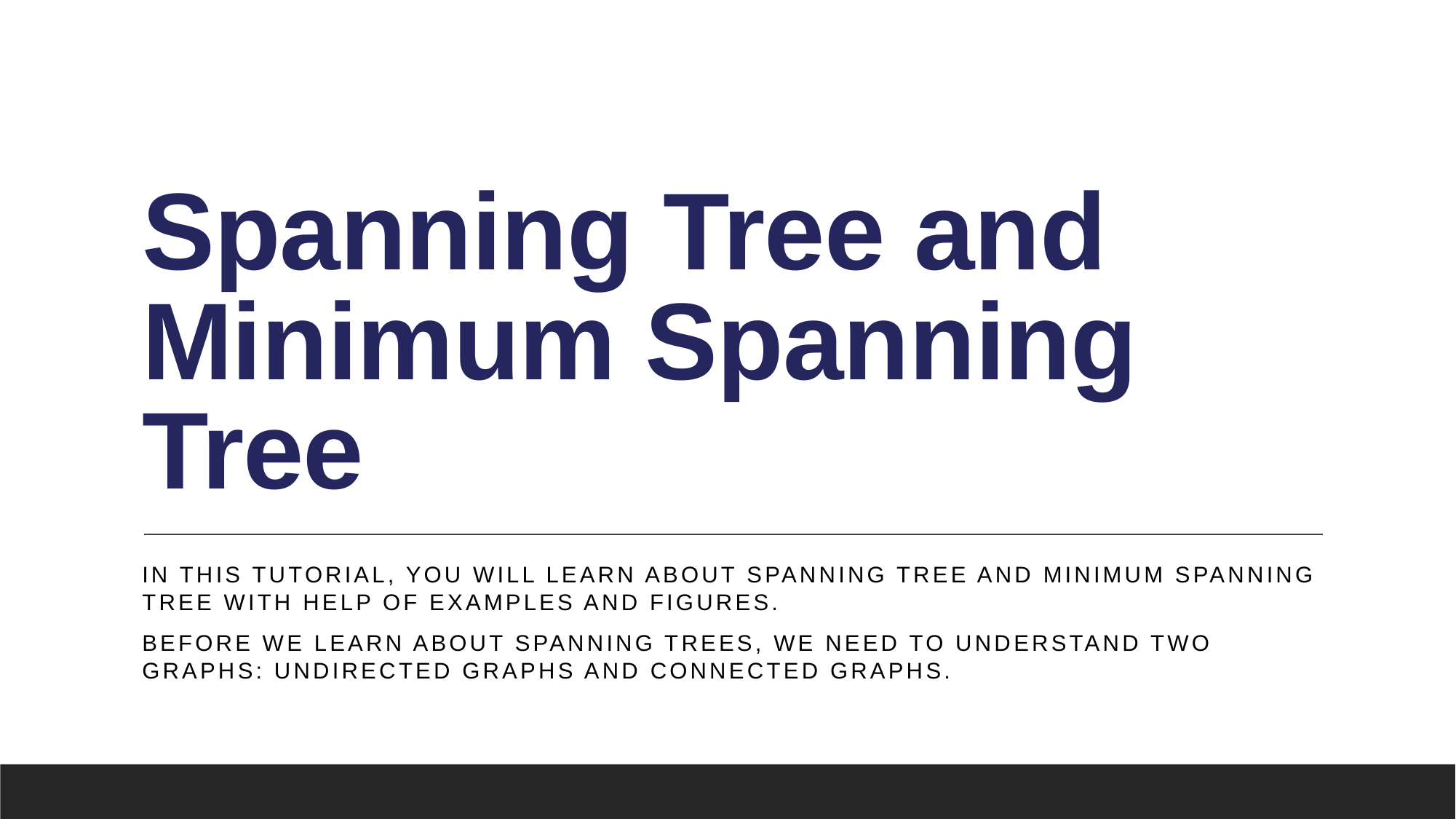

# Spanning Tree and Minimum Spanning Tree
In this tutorial, you will learn about spanning tree and minimum spanning tree with help of examples and figures.
Before we learn about spanning trees, we need to understand two graphs: undirected graphs and connected graphs.